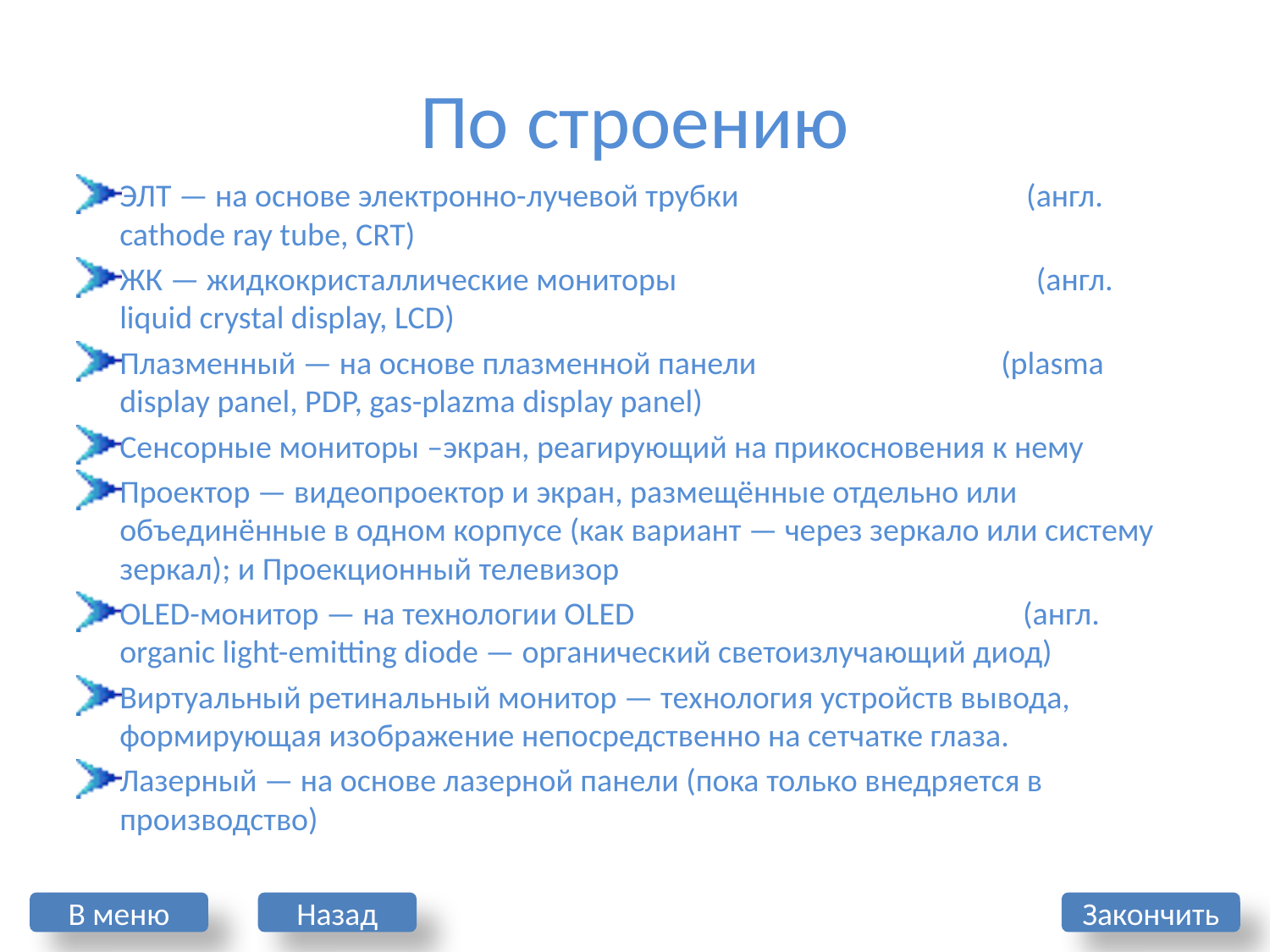

# По строению
ЭЛТ — на основе электронно-лучевой трубки                                        (англ. cathode ray tube, CRT)
ЖК — жидкокристаллические мониторы                                                  (англ. liquid crystal display, LCD)
Плазменный — на основе плазменной панели                                  (plasma display panel, PDP, gas-plazma display panel)
Сенсорные мониторы –экран, реагирующий на прикосновения к нему
Проектор — видеопроектор и экран, размещённые отдельно или объединённые в одном корпусе (как вариант — через зеркало или систему зеркал); и Проекционный телевизор
OLED-монитор — на технологии OLED                                                      (англ. organic light-emitting diode — органический светоизлучающий диод)
Виртуальный ретинальный монитор — технология устройств вывода, формирующая изображение непосредственно на сетчатке глаза.
Лазерный — на основе лазерной панели (пока только внедряется в производство)
В меню
Назад
Закончить